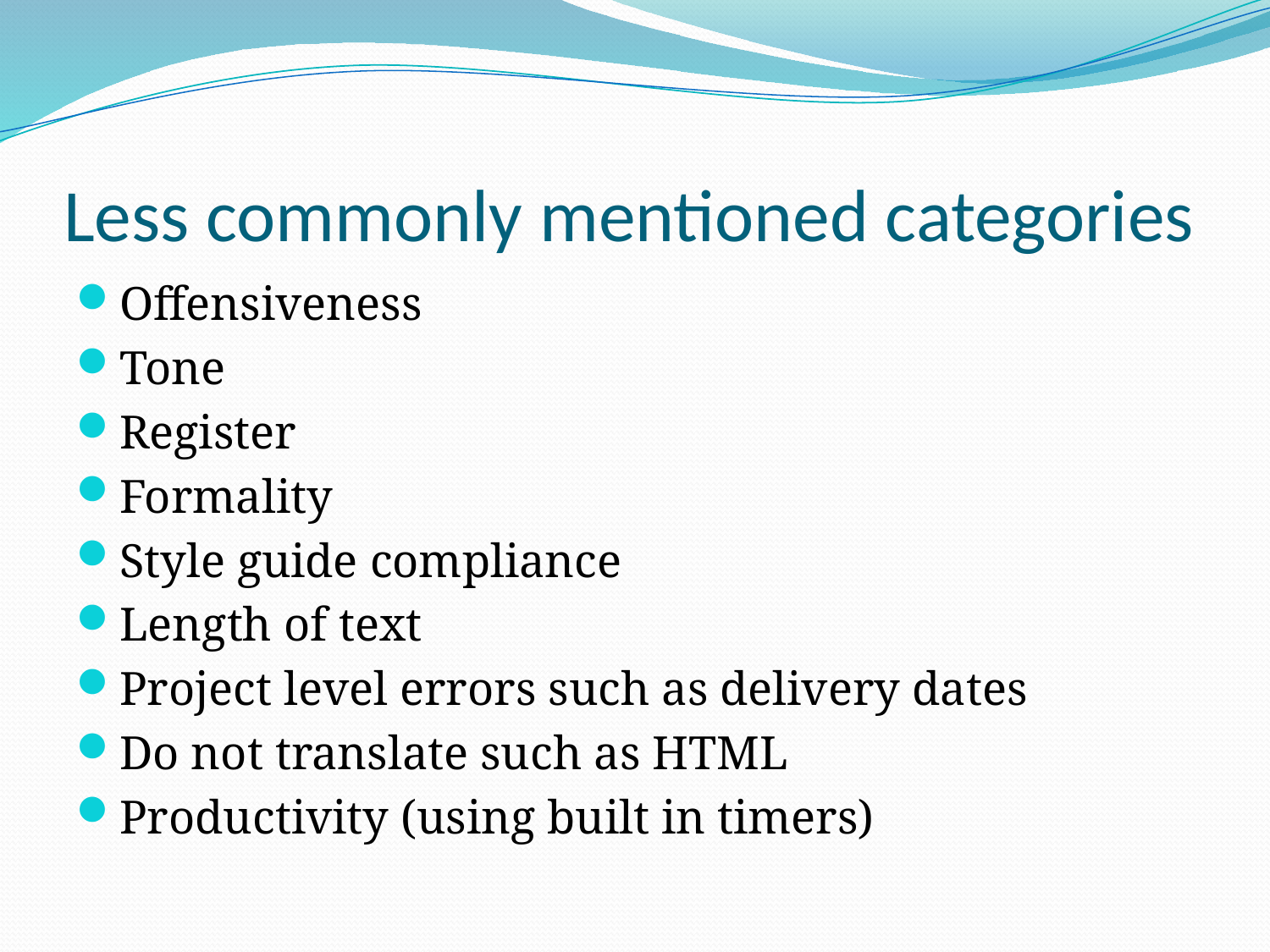

# Less commonly mentioned categories
Offensiveness
Tone
Register
Formality
Style guide compliance
Length of text
Project level errors such as delivery dates
Do not translate such as HTML
Productivity (using built in timers)